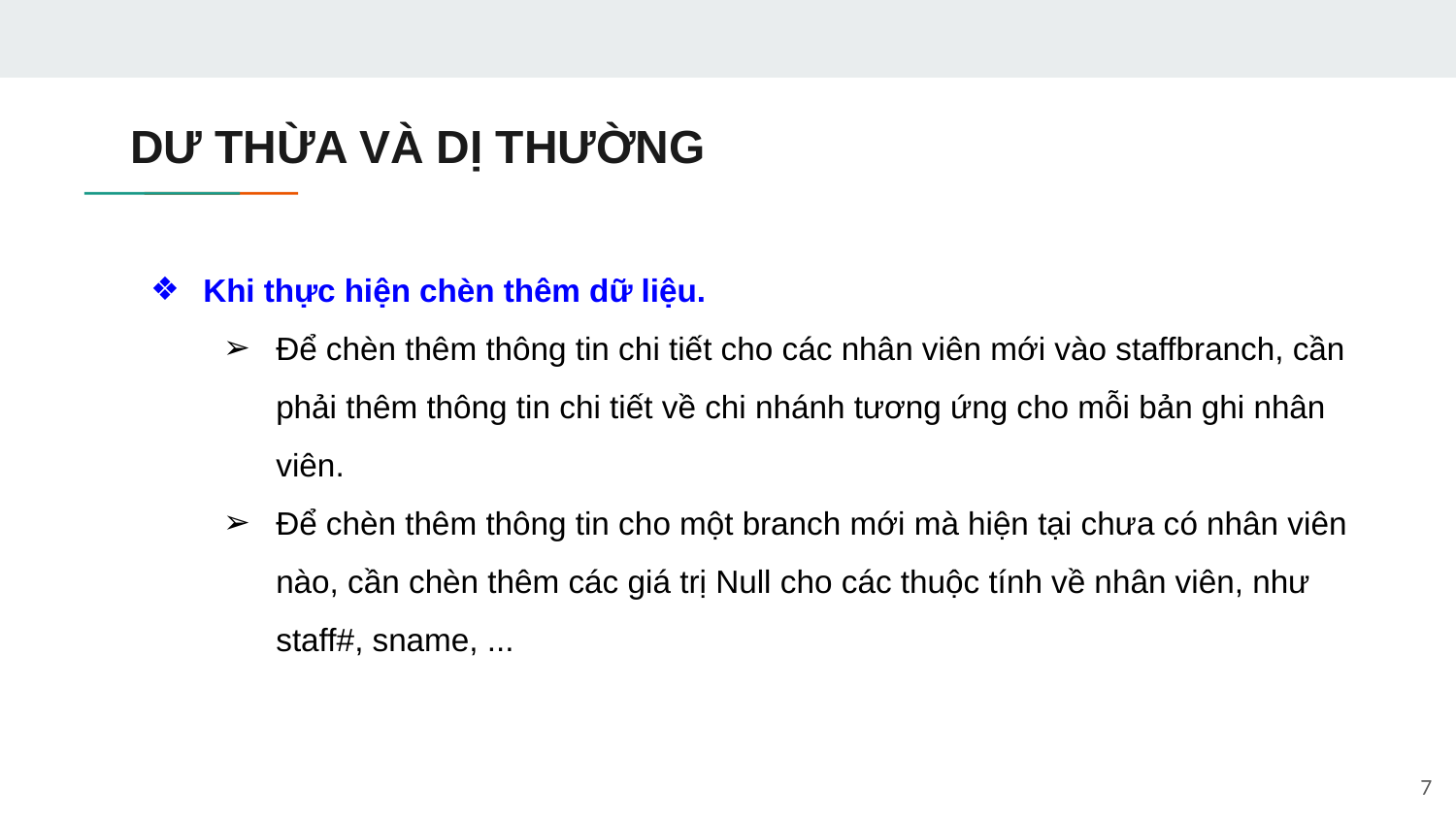

# DƯ THỪA VÀ DỊ THƯỜNG
Khi thực hiện chèn thêm dữ liệu.
Để chèn thêm thông tin chi tiết cho các nhân viên mới vào staffbranch, cần phải thêm thông tin chi tiết về chi nhánh tương ứng cho mỗi bản ghi nhân viên.
Để chèn thêm thông tin cho một branch mới mà hiện tại chưa có nhân viên nào, cần chèn thêm các giá trị Null cho các thuộc tính về nhân viên, như staff#, sname, ...

7